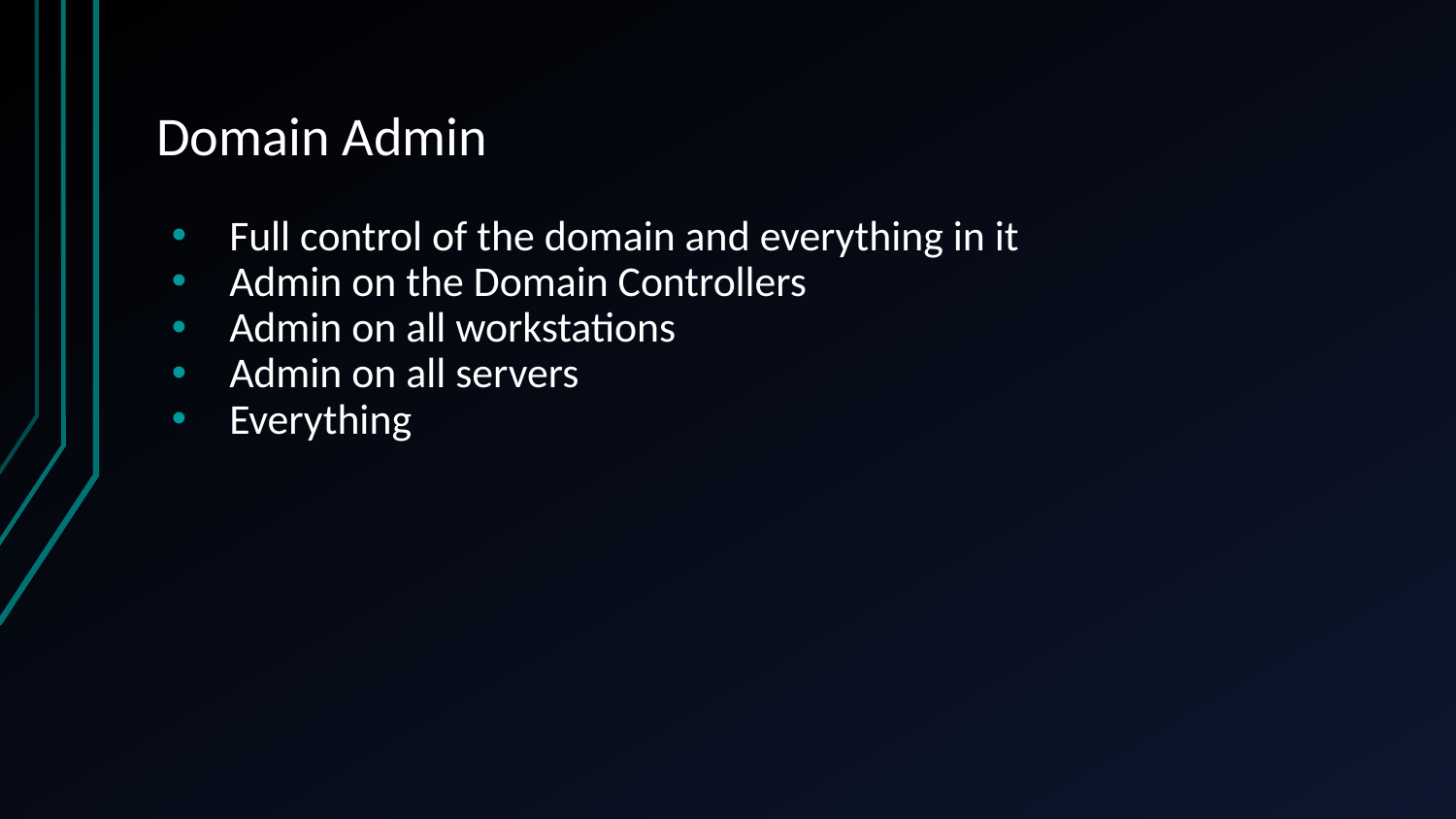

# Domain Admin
Full control of the domain and everything in it
Admin on the Domain Controllers
Admin on all workstations
Admin on all servers
Everything